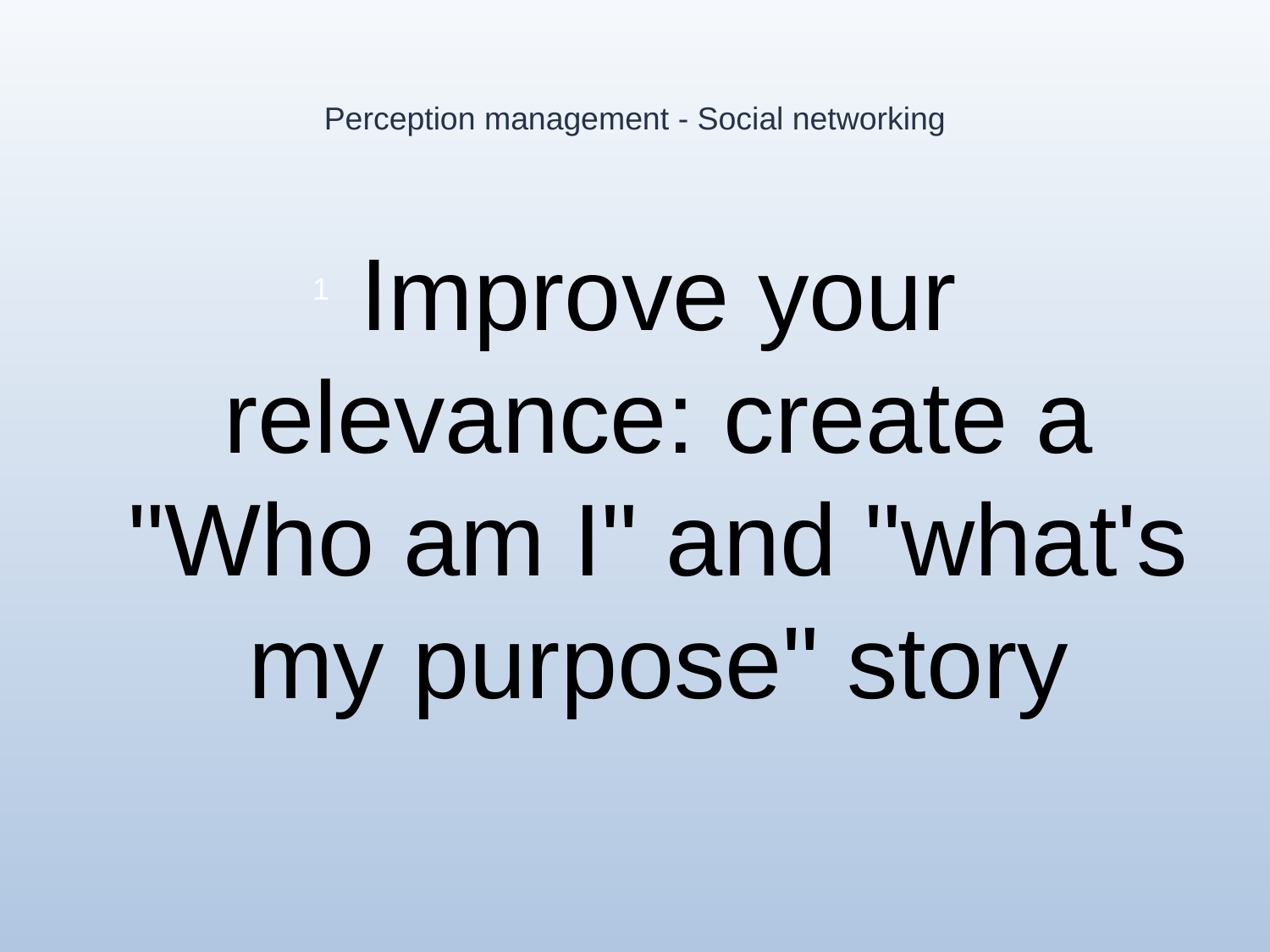

# Perception management - Social networking
Improve your relevance: create a "Who am I" and "what's my purpose" story